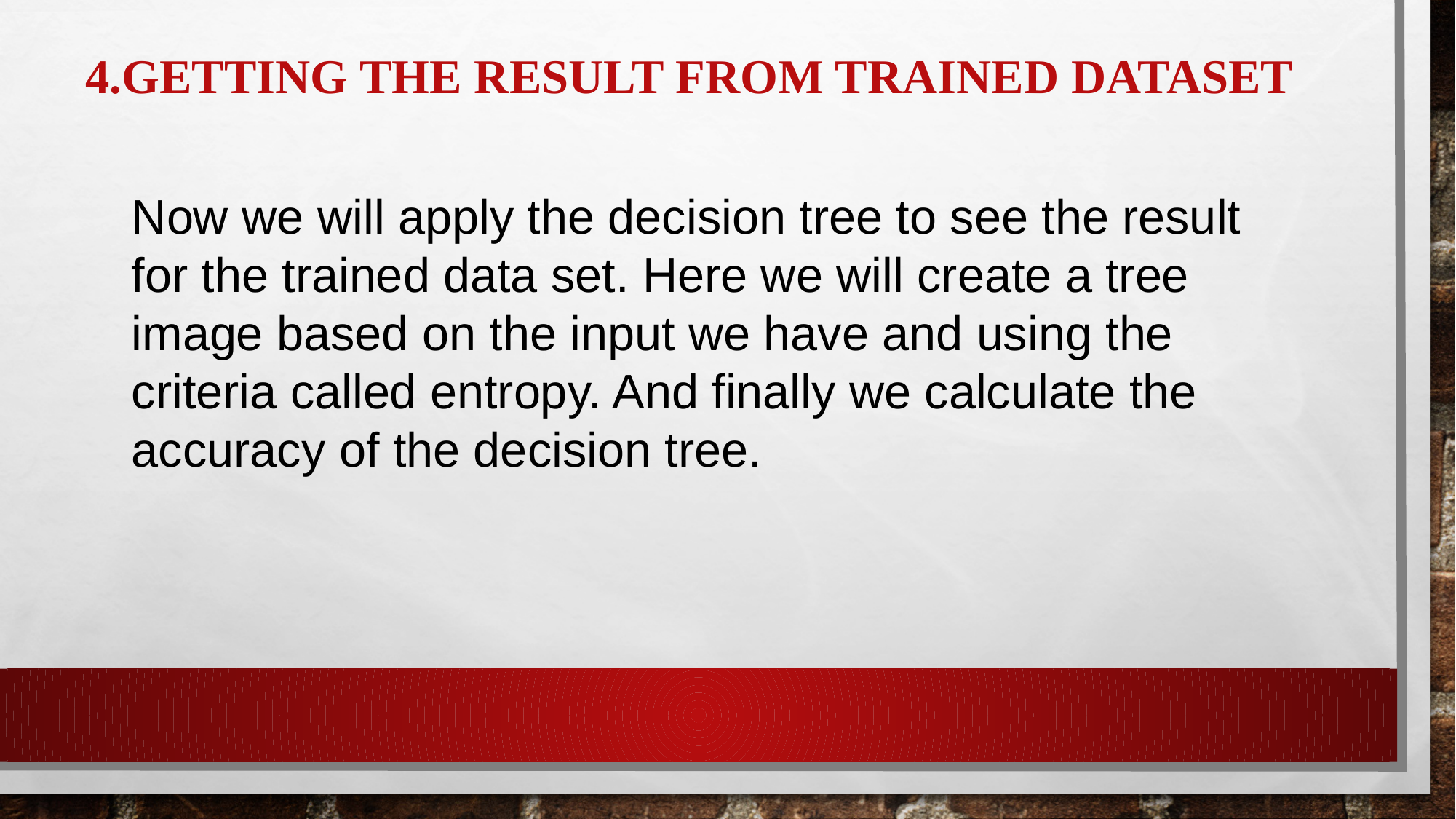

# 4.getting THE RESULT FROM TRAINED DATASET
Now we will apply the decision tree to see the result for the trained data set. Here we will create a tree image based on the input we have and using the criteria called entropy. And finally we calculate the accuracy of the decision tree.